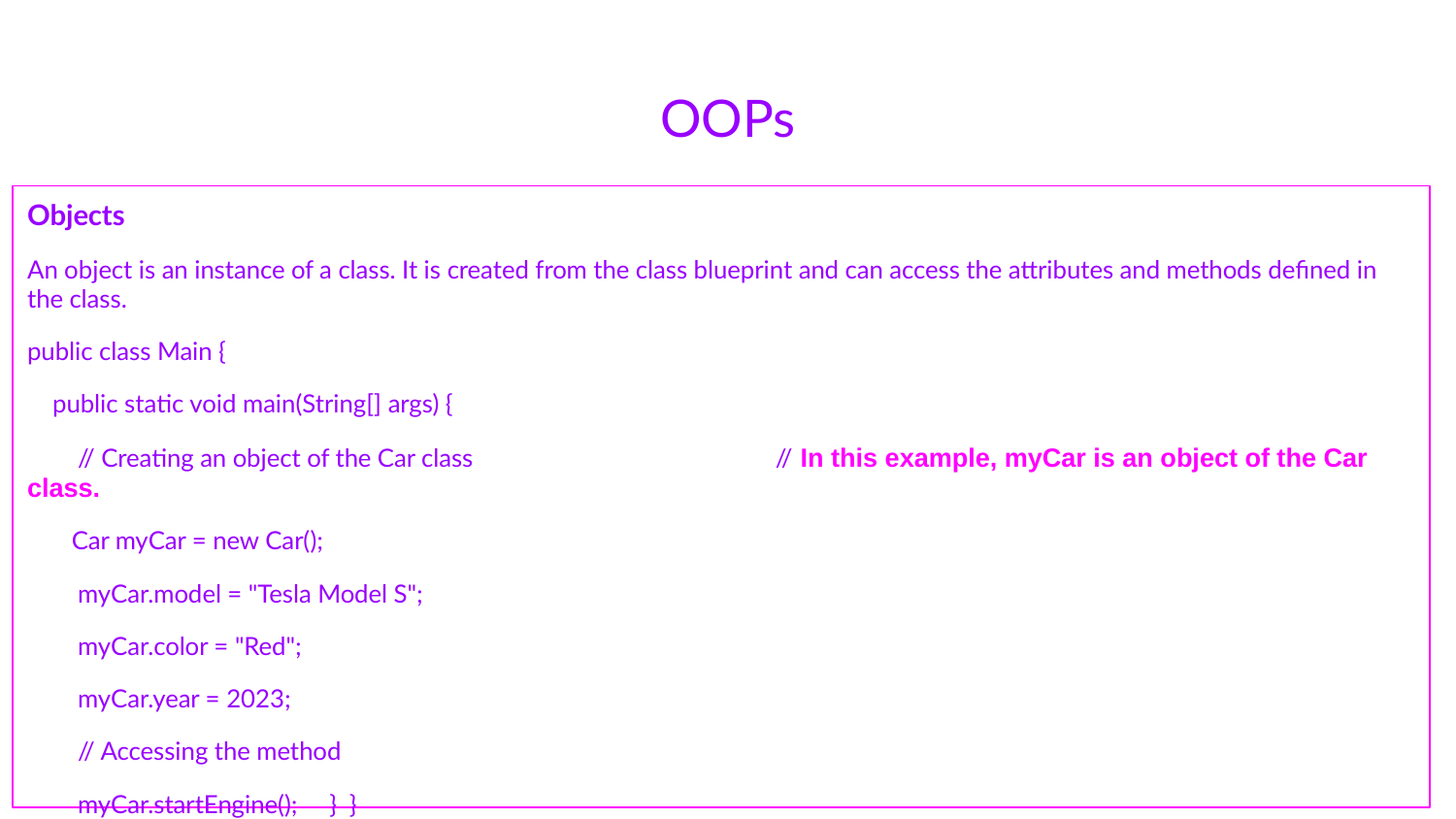

# OOPs
Objects
An object is an instance of a class. It is created from the class blueprint and can access the attributes and methods defined in the class.
public class Main {
    public static void main(String[] args) {
        // Creating an object of the Car class                                                // In this example, myCar is an object of the Car class.
       Car myCar = new Car();
        myCar.model = "Tesla Model S";
        myCar.color = "Red";
        myCar.year = 2023;
        // Accessing the method
        myCar.startEngine();     }  }